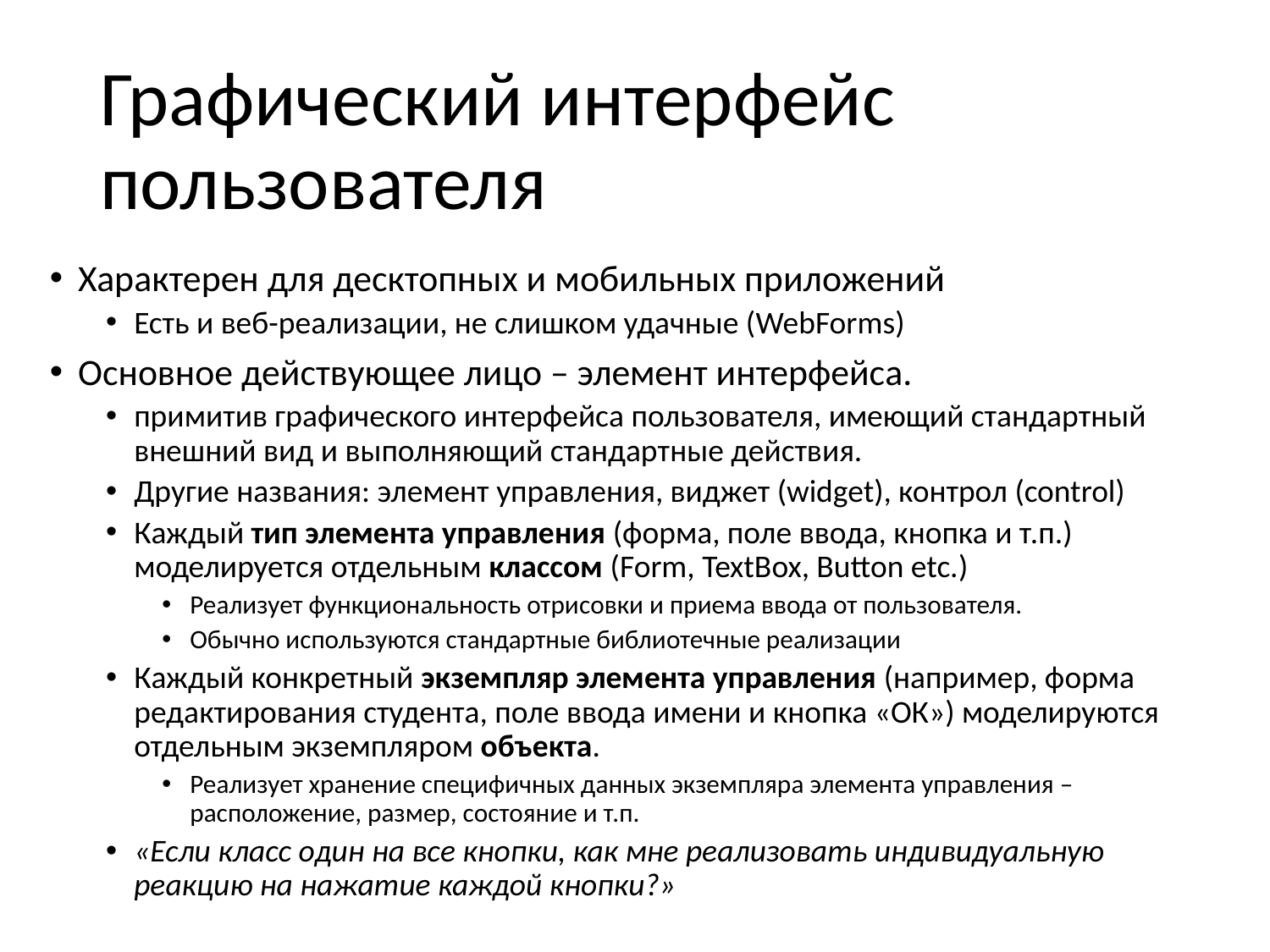

# Графический интерфейс пользователя
Характерен для десктопных и мобильных приложений
Есть и веб-реализации, не слишком удачные (WebForms)
Основное действующее лицо – элемент интерфейса.
примитив графического интерфейса пользователя, имеющий стандартный внешний вид и выполняющий стандартные действия.
Другие названия: элемент управления, виджет (widget), контрол (control)
Каждый тип элемента управления (форма, поле ввода, кнопка и т.п.) моделируется отдельным классом (Form, TextBox, Button etc.)
Реализует функциональность отрисовки и приема ввода от пользователя.
Обычно используются стандартные библиотечные реализации
Каждый конкретный экземпляр элемента управления (например, форма редактирования студента, поле ввода имени и кнопка «ОК») моделируются отдельным экземпляром объекта.
Реализует хранение специфичных данных экземпляра элемента управления – расположение, размер, состояние и т.п.
«Если класс один на все кнопки, как мне реализовать индивидуальную реакцию на нажатие каждой кнопки?»